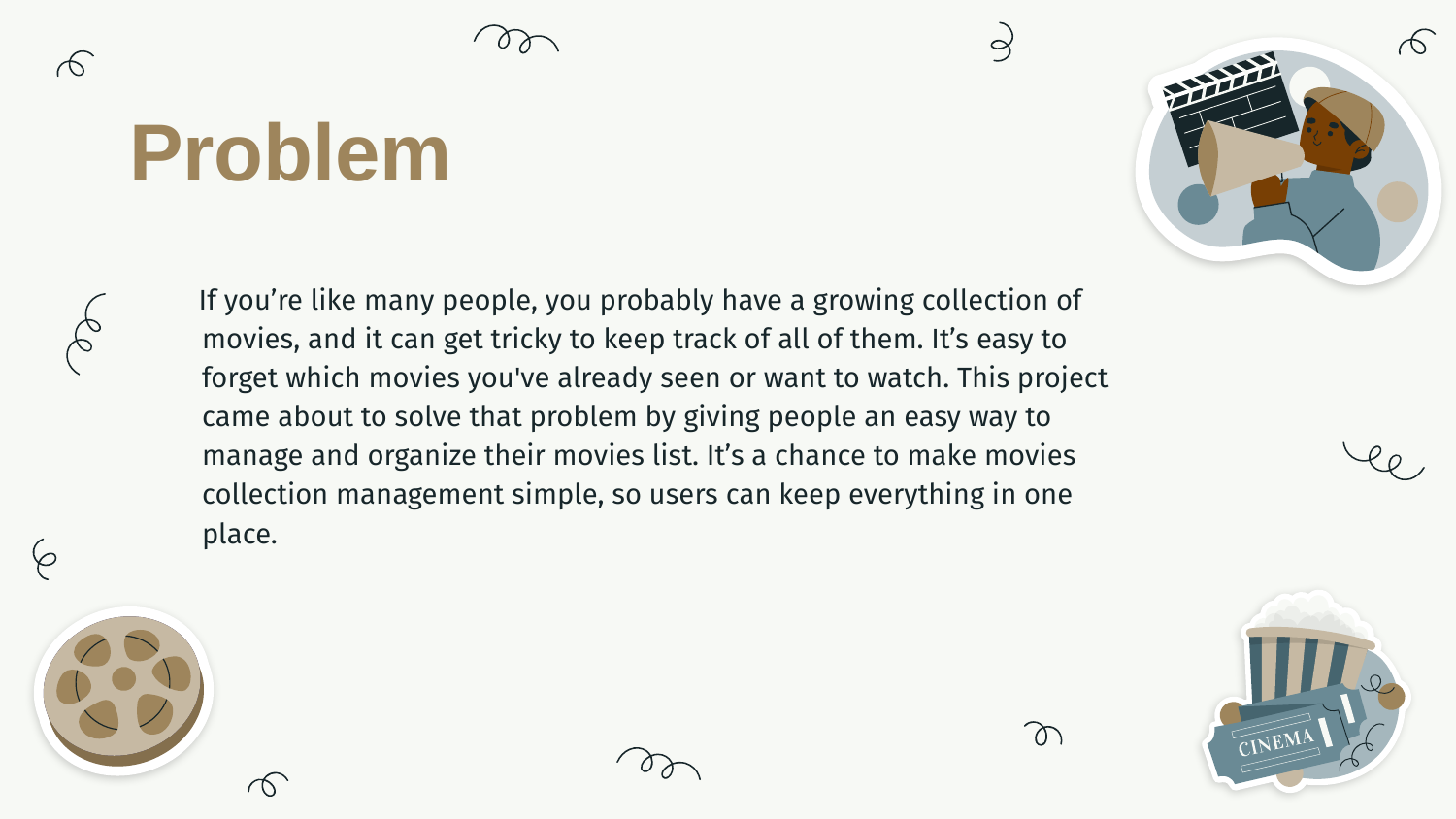

# Problem
      If you’re like many people, you probably have a growing collection of movies, and it can get tricky to keep track of all of them. It’s easy to forget which movies you've already seen or want to watch. This project came about to solve that problem by giving people an easy way to manage and organize their movies list. It’s a chance to make movies collection management simple, so users can keep everything in one place.